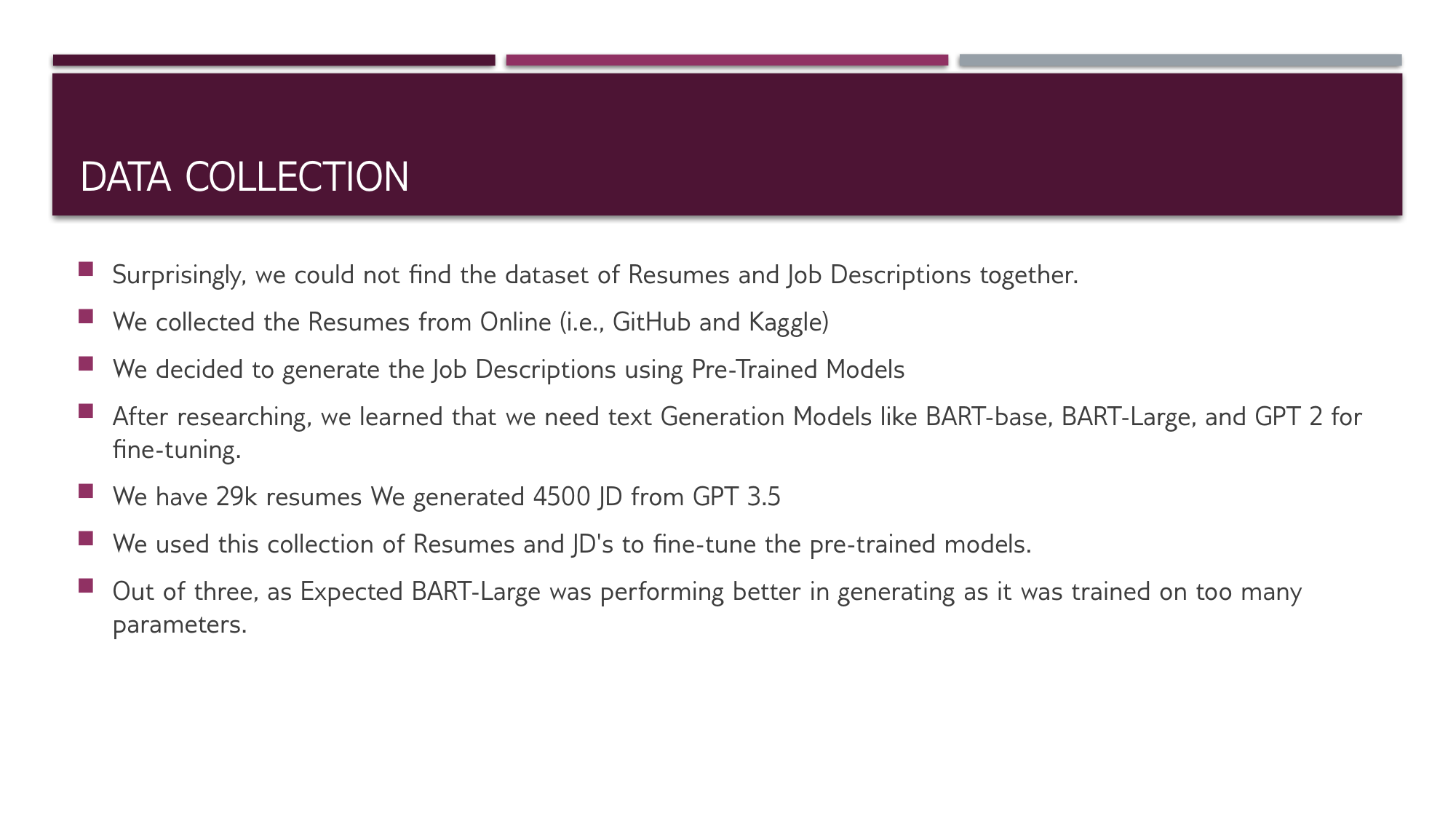

# Data Collection
Surprisingly, we could not find the dataset of Resumes and Job Descriptions together.
We collected the Resumes from Online (i.e., GitHub and Kaggle)
We decided to generate the Job Descriptions using Pre-Trained Models
After researching, we learned that we need text Generation Models like BART-base, BART-Large, and GPT 2 for fine-tuning.
We have 29k resumes We generated 4500 JD from GPT 3.5
We used this collection of Resumes and JD's to fine-tune the pre-trained models.
Out of three, as Expected BART-Large was performing better in generating as it was trained on too many parameters.